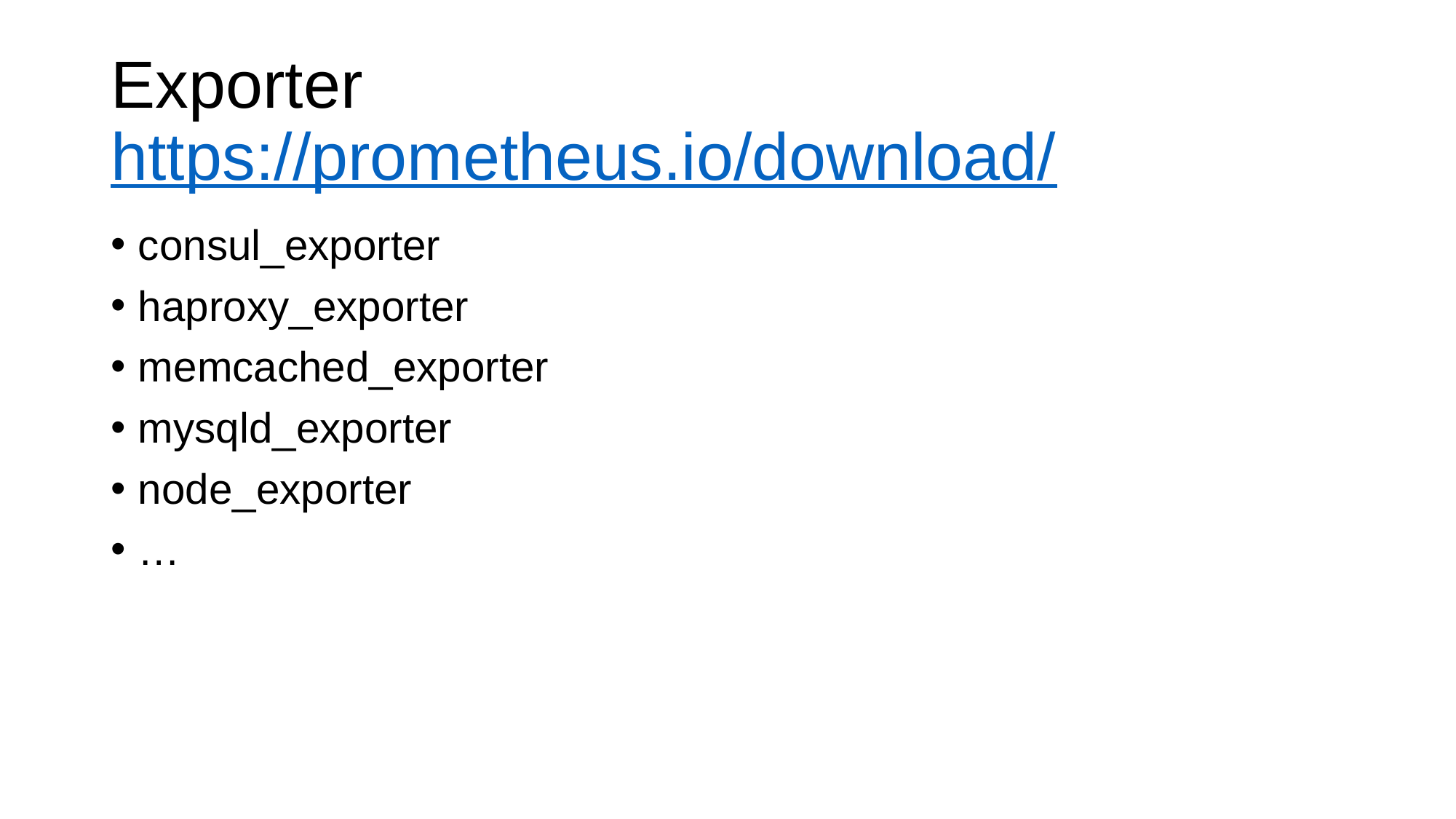

# Exporter https://prometheus.io/download/
consul_exporter
haproxy_exporter
memcached_exporter
mysqld_exporter
node_exporter
…